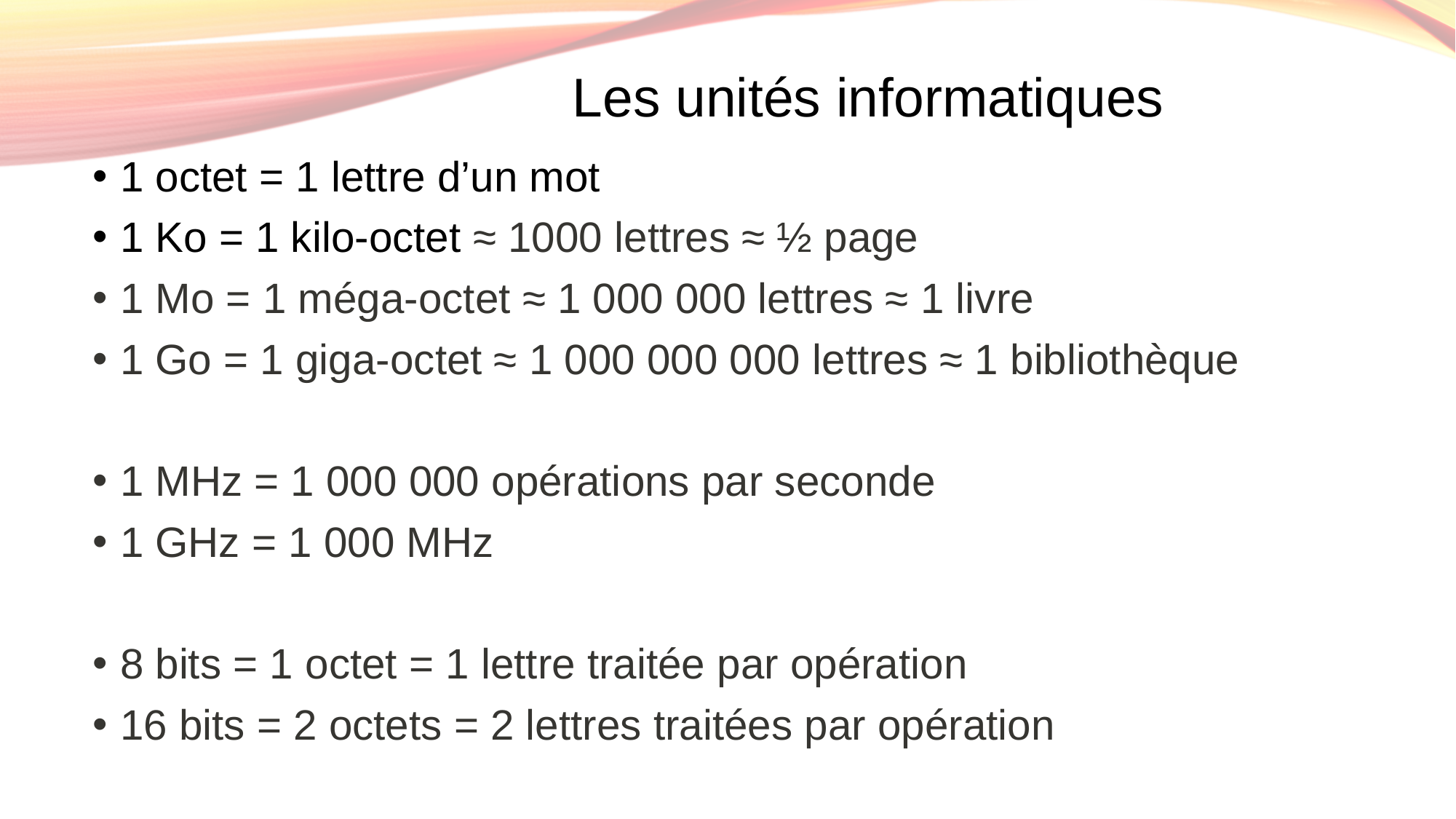

# Les unités informatiques
1 octet = 1 lettre d’un mot
1 Ko = 1 kilo-octet ≈ 1000 lettres ≈ ½ page
1 Mo = 1 méga-octet ≈ 1 000 000 lettres ≈ 1 livre
1 Go = 1 giga-octet ≈ 1 000 000 000 lettres ≈ 1 bibliothèque

1 MHz = 1 000 000 opérations par seconde
1 GHz = 1 000 MHz

8 bits = 1 octet = 1 lettre traitée par opération
16 bits = 2 octets = 2 lettres traitées par opération